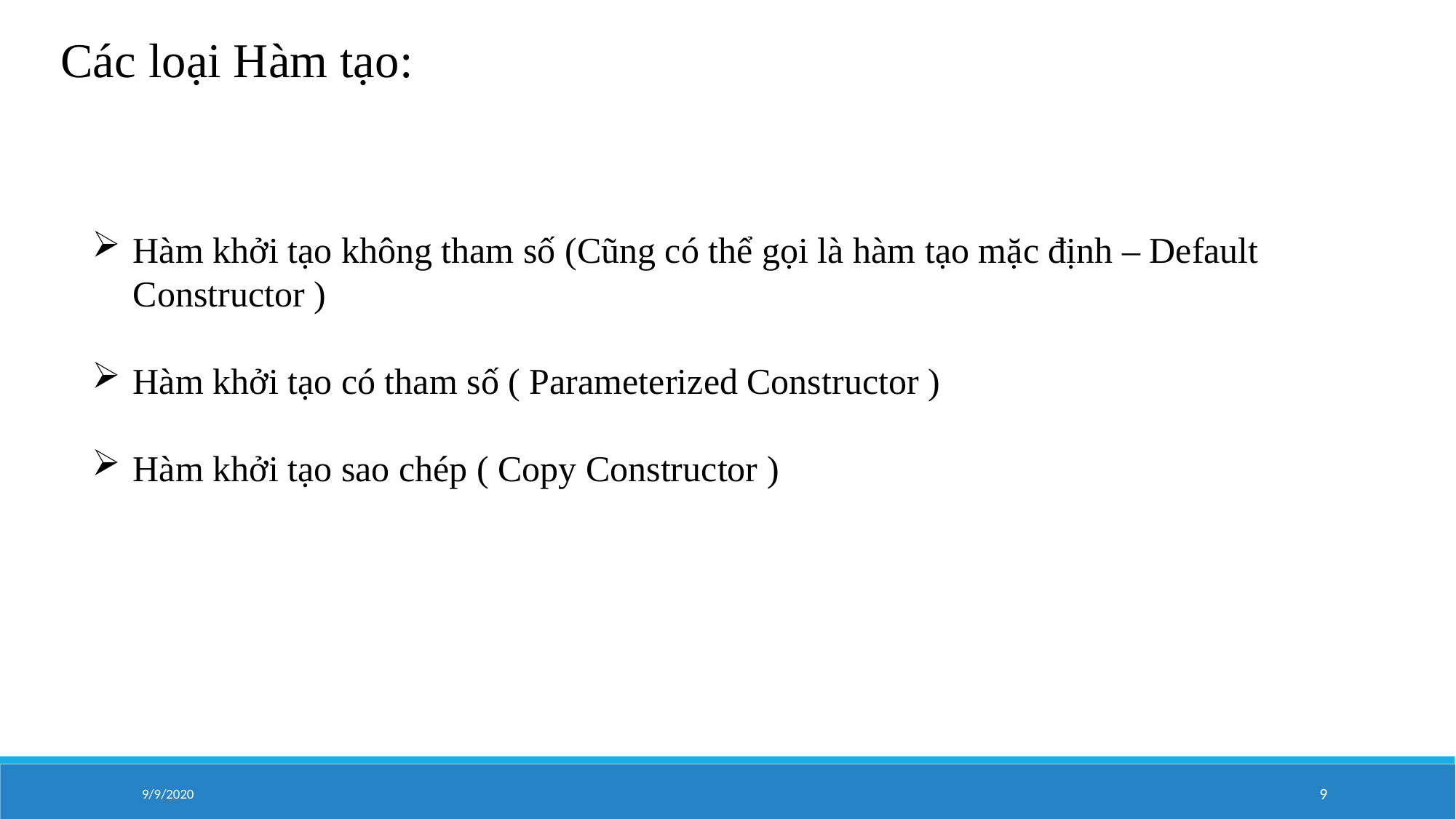

Các loại Hàm tạo:
Hàm khởi tạo không tham số (Cũng có thể gọi là hàm tạo mặc định – Default Constructor )

Hàm khởi tạo có tham số ( Parameterized Constructor )

Hàm khởi tạo sao chép ( Copy Constructor )
9/9/2020
9